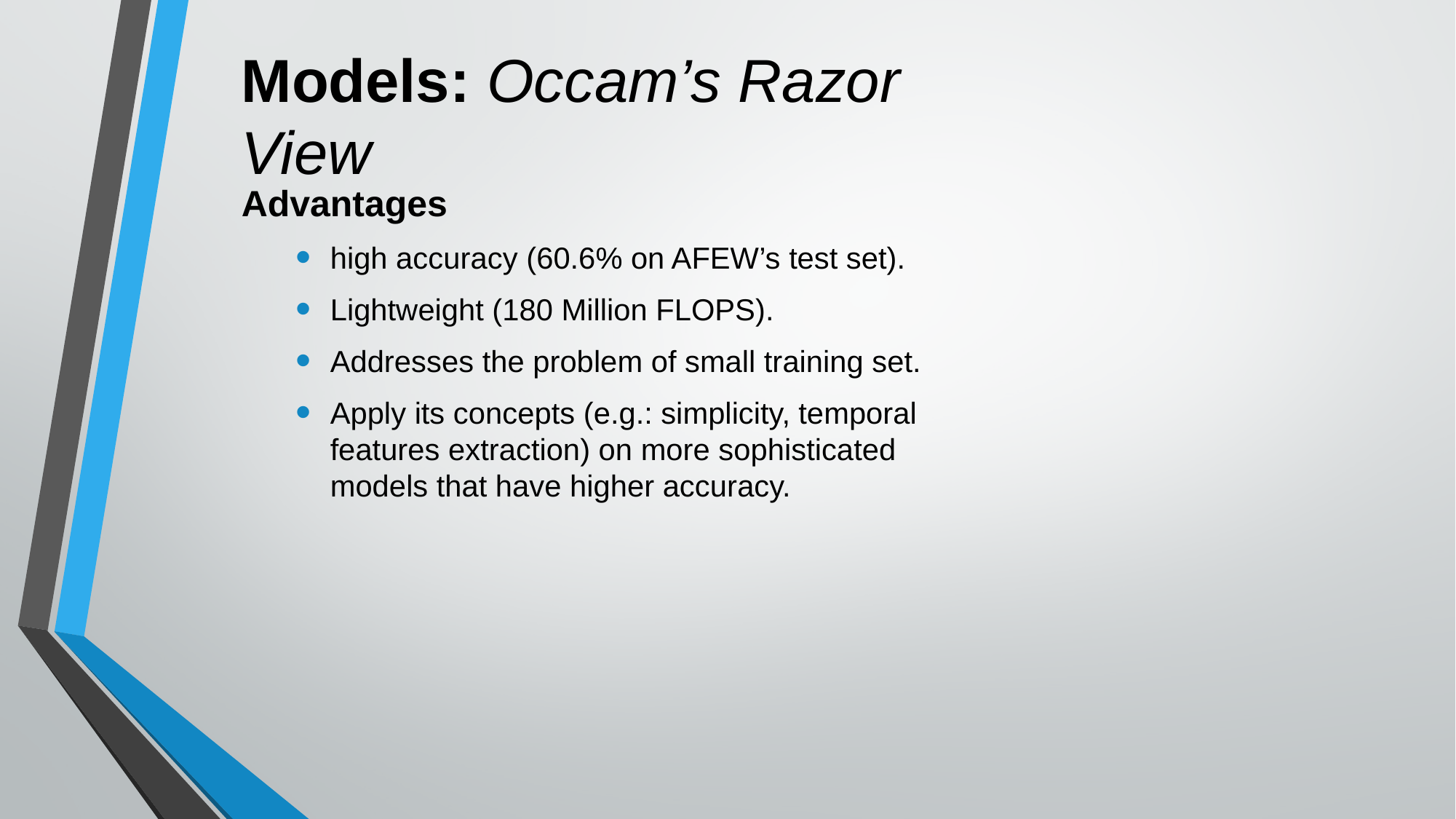

Models: Occam’s Razor View
Advantages
high accuracy (60.6% on AFEW’s test set).
Lightweight (180 Million FLOPS).
Addresses the problem of small training set.
Apply its concepts (e.g.: simplicity, temporal features extraction) on more sophisticated models that have higher accuracy.